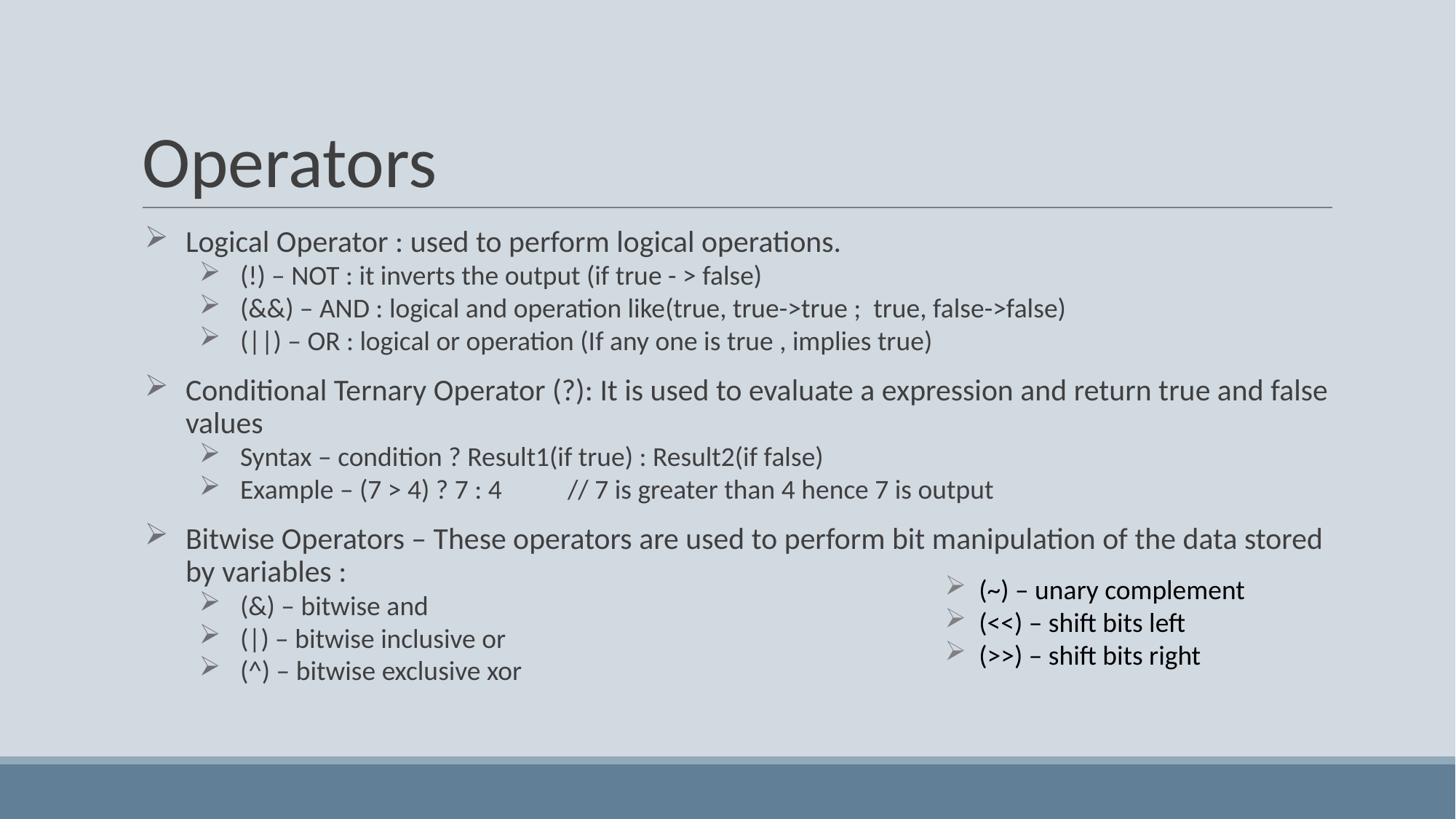

# Operators
Logical Operator : used to perform logical operations.
(!) – NOT : it inverts the output (if true - > false)
(&&) – AND : logical and operation like(true, true->true ;  true, false->false)
(||) – OR : logical or operation (If any one is true , implies true)
Conditional Ternary Operator (?): It is used to evaluate a expression and return true and false values
Syntax – condition ? Result1(if true) : Result2(if false)
Example – (7 > 4) ? 7 : 4	// 7 is greater than 4 hence 7 is output
Bitwise Operators – These operators are used to perform bit manipulation of the data stored by variables :
(&) – bitwise and
(|) – bitwise inclusive or
(^) – bitwise exclusive xor
(~) – unary complement
(<<) – shift bits left
(>>) – shift bits right